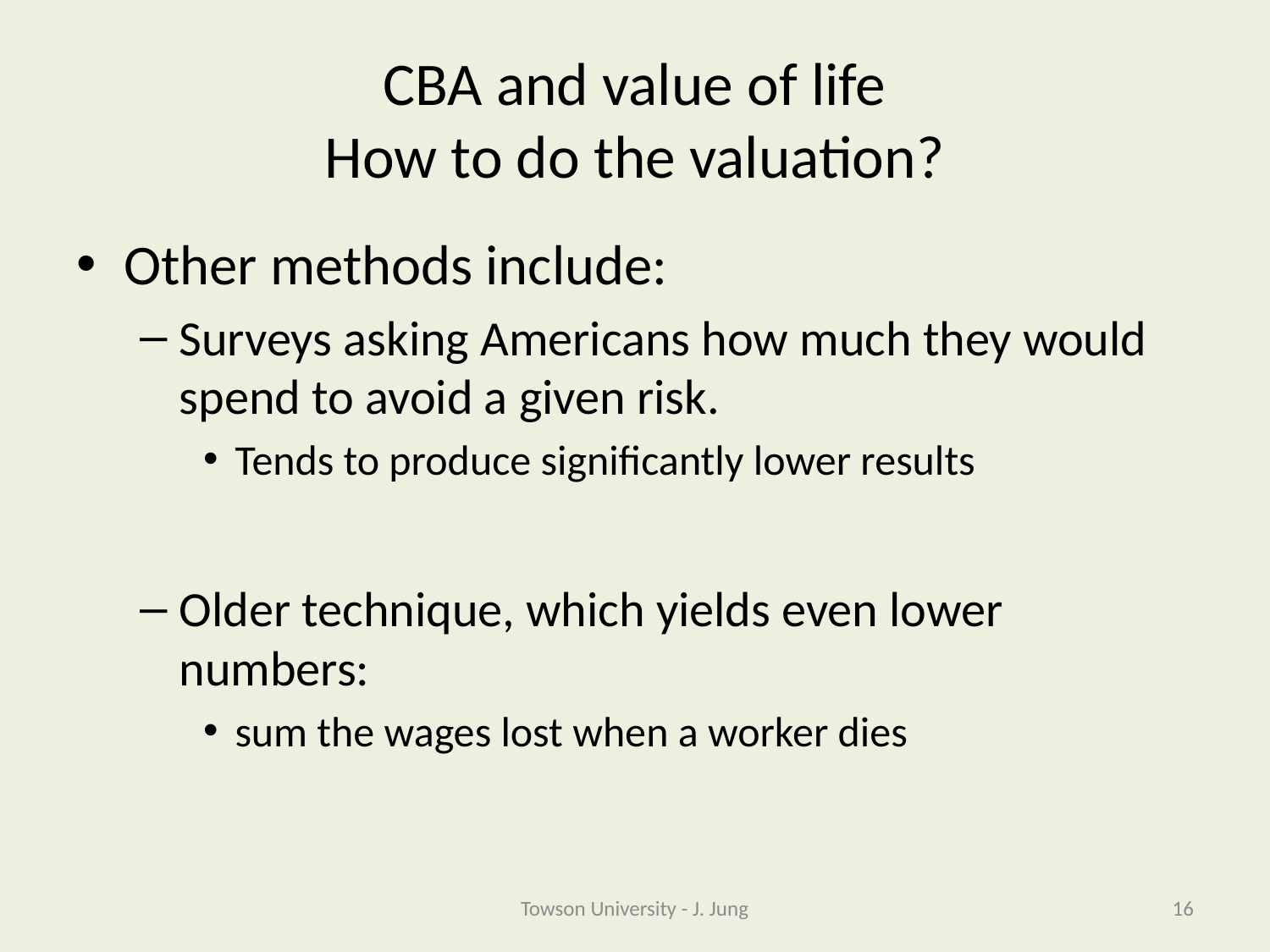

# CBA and value of life How to do the valuation?
Other methods include:
Surveys asking Americans how much they would spend to avoid a given risk.
Tends to produce significantly lower results

Older technique, which yields even lower numbers:
sum the wages lost when a worker dies

Towson University - J. Jung
16